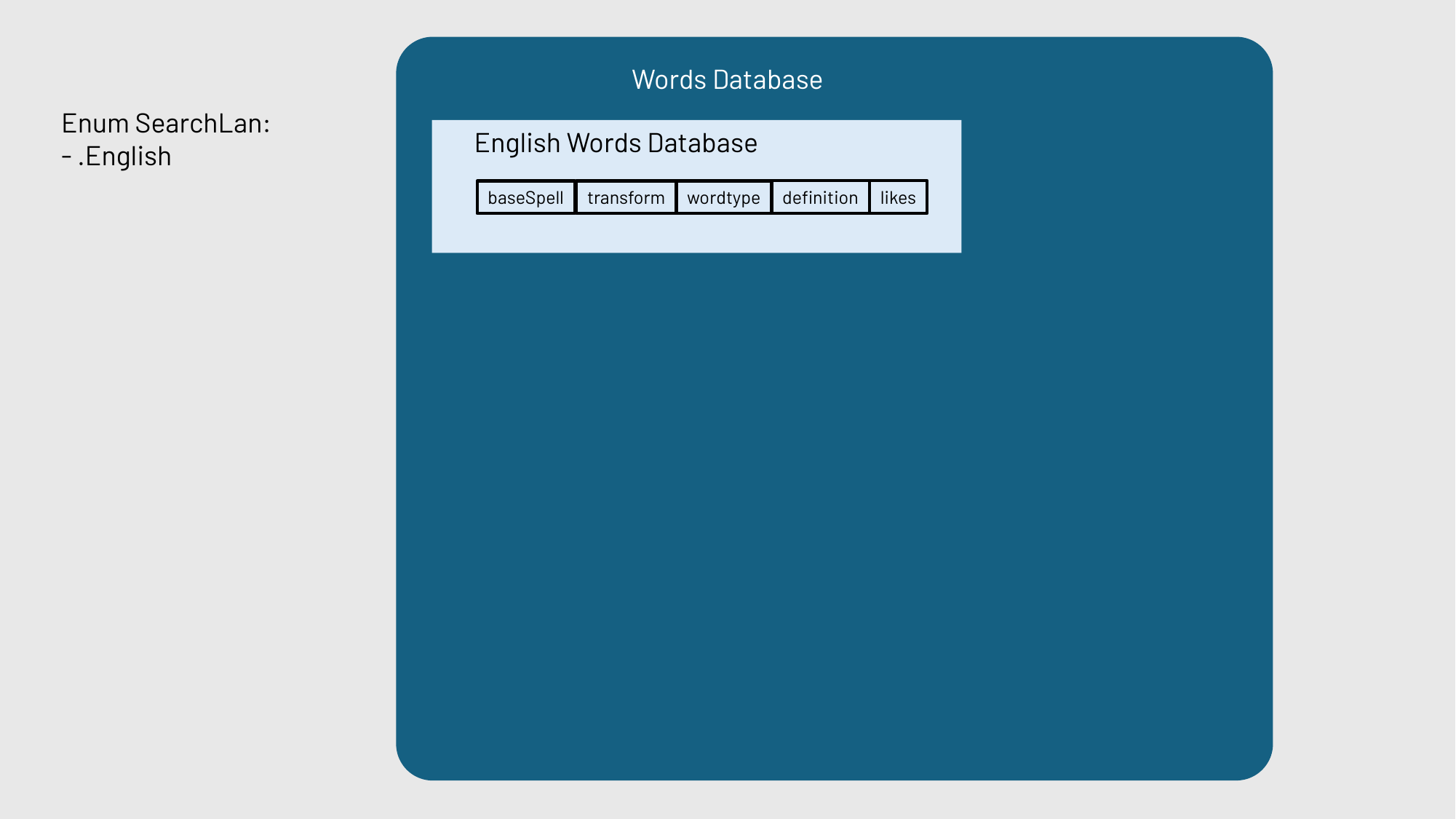

Words Database
Enum SearchLan:
- .English

English Words Database
likes
definition
wordtype
baseSpell
transform